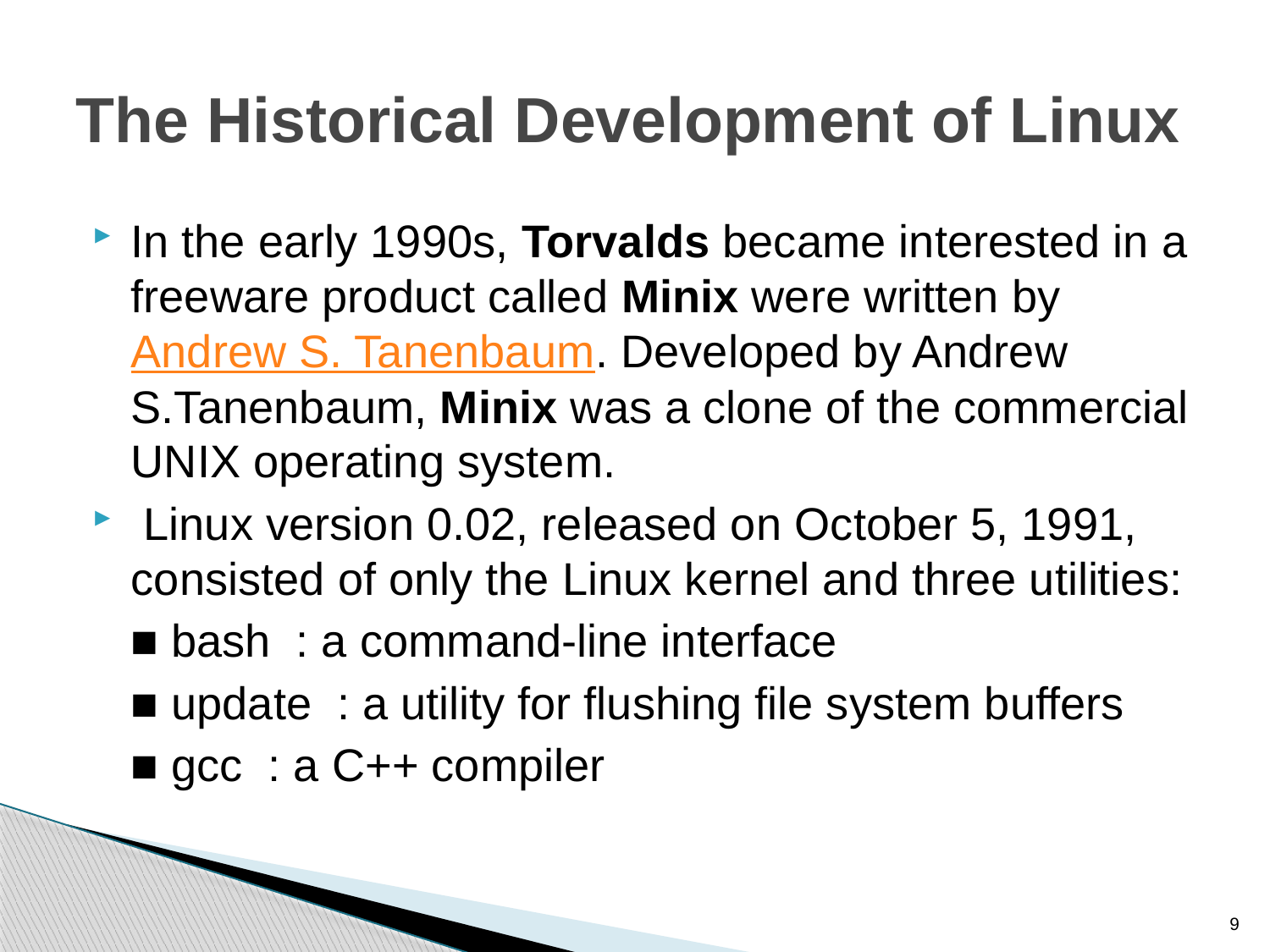

# The Historical Development of Linux
In the early 1990s, Torvalds became interested in a freeware product called Minix were written by Andrew S. Tanenbaum. Developed by Andrew S.Tanenbaum, Minix was a clone of the commercial UNIX operating system.
 Linux version 0.02, released on October 5, 1991, consisted of only the Linux kernel and three utilities:
	■ bash  : a command-line interface
	■ update  : a utility for flushing file system buffers
	■ gcc  : a C++ compiler
9